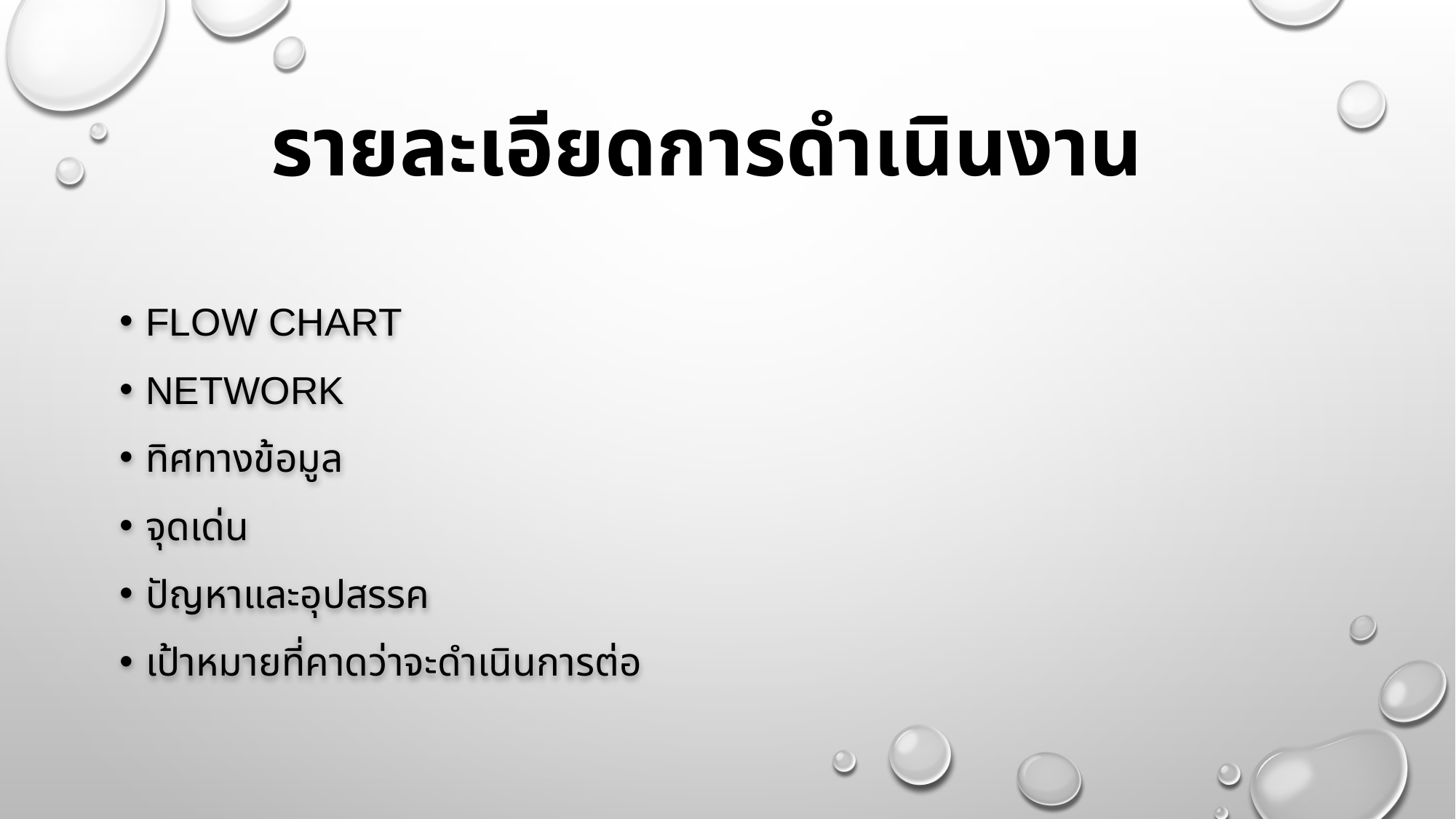

# รายละเอียดการดำเนินงาน
Flow Chart
network
ทิศทางข้อมูล
จุดเด่น
ปัญหาและอุปสรรค
เป้าหมายที่คาดว่าจะดำเนินการต่อ